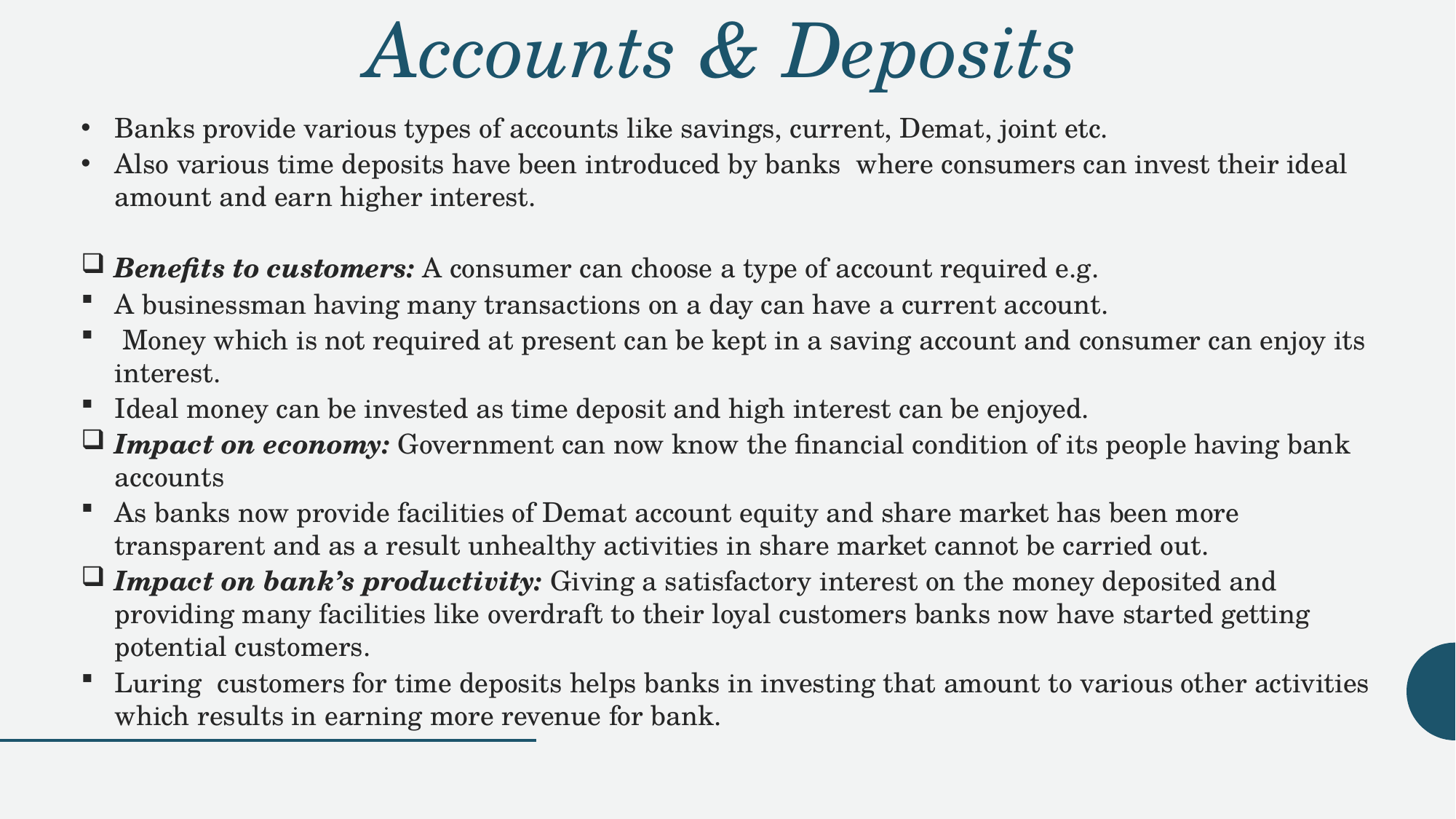

# Accounts & Deposits
Banks provide various types of accounts like savings, current, Demat, joint etc.
Also various time deposits have been introduced by banks  where consumers can invest their ideal amount and earn higher interest.

Benefits to customers: A consumer can choose a type of account required e.g.
A businessman having many transactions on a day can have a current account.
 Money which is not required at present can be kept in a saving account and consumer can enjoy its interest.
Ideal money can be invested as time deposit and high interest can be enjoyed.
Impact on economy: Government can now know the financial condition of its people having bank accounts
As banks now provide facilities of Demat account equity and share market has been more transparent and as a result unhealthy activities in share market cannot be carried out.
Impact on bank’s productivity: Giving a satisfactory interest on the money deposited and providing many facilities like overdraft to their loyal customers banks now have started getting potential customers.
Luring  customers for time deposits helps banks in investing that amount to various other activities which results in earning more revenue for bank.